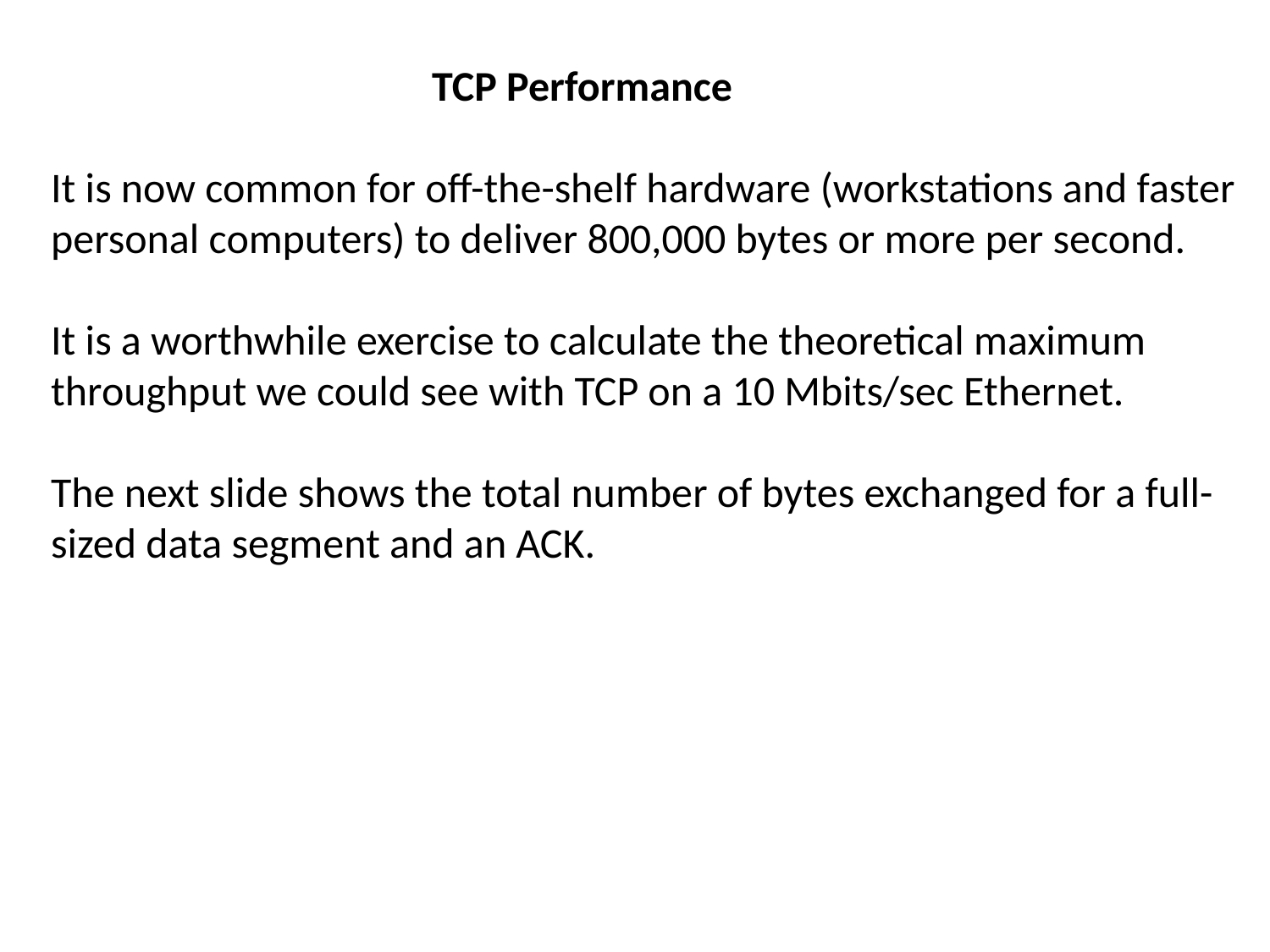

TCP Performance

It is now common for off-the-shelf hardware (workstations and faster
personal computers) to deliver 800,000 bytes or more per second.

It is a worthwhile exercise to calculate the theoretical maximum
throughput we could see with TCP on a 10 Mbits/sec Ethernet.

The next slide shows the total number of bytes exchanged for a full-
sized data segment and an ACK.